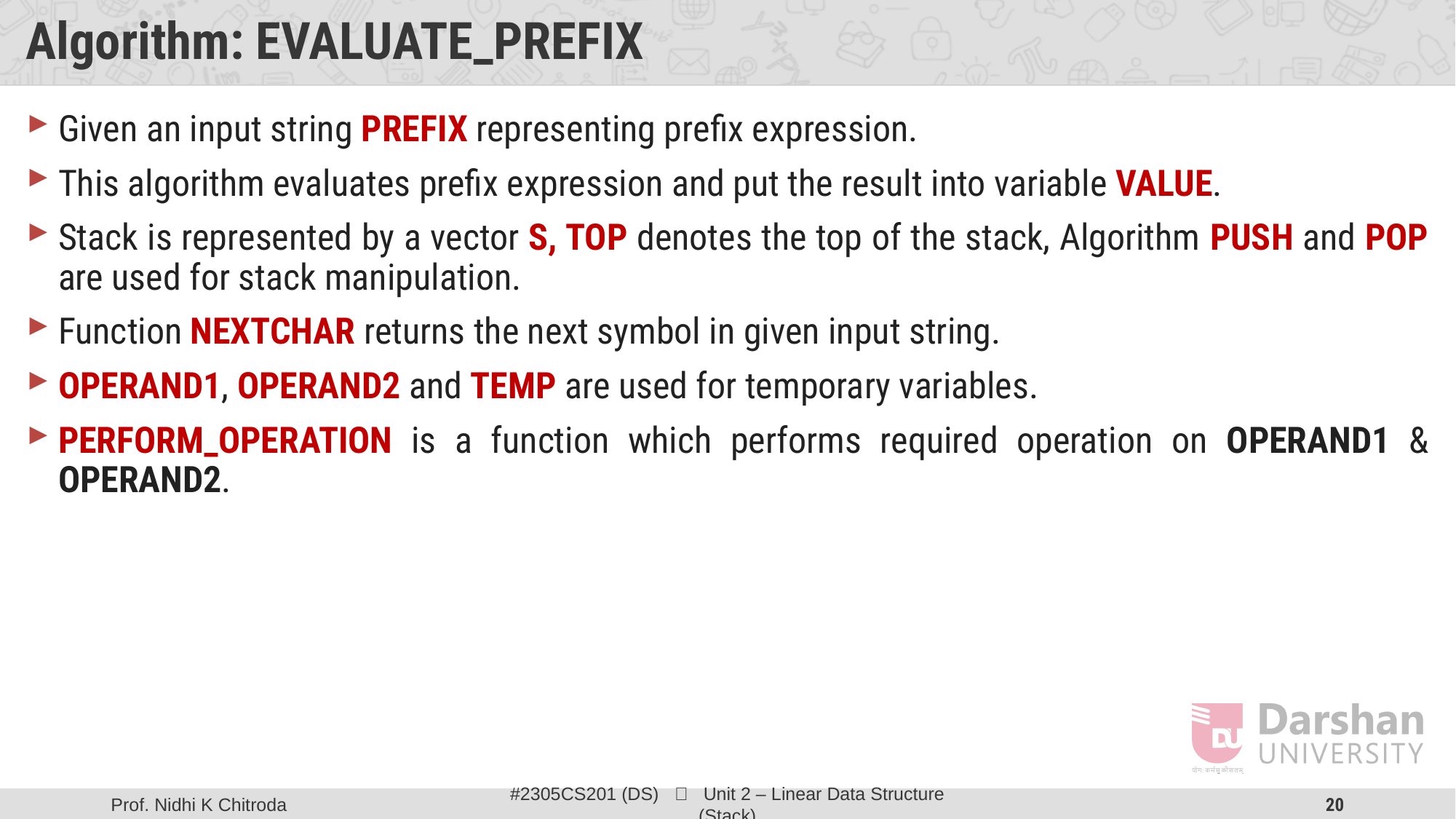

# Algorithm: EVALUATE_PREFIX
Given an input string PREFIX representing prefix expression.
This algorithm evaluates prefix expression and put the result into variable VALUE.
Stack is represented by a vector S, TOP denotes the top of the stack, Algorithm PUSH and POP are used for stack manipulation.
Function NEXTCHAR returns the next symbol in given input string.
OPERAND1, OPERAND2 and TEMP are used for temporary variables.
PERFORM_OPERATION is a function which performs required operation on OPERAND1 & OPERAND2.